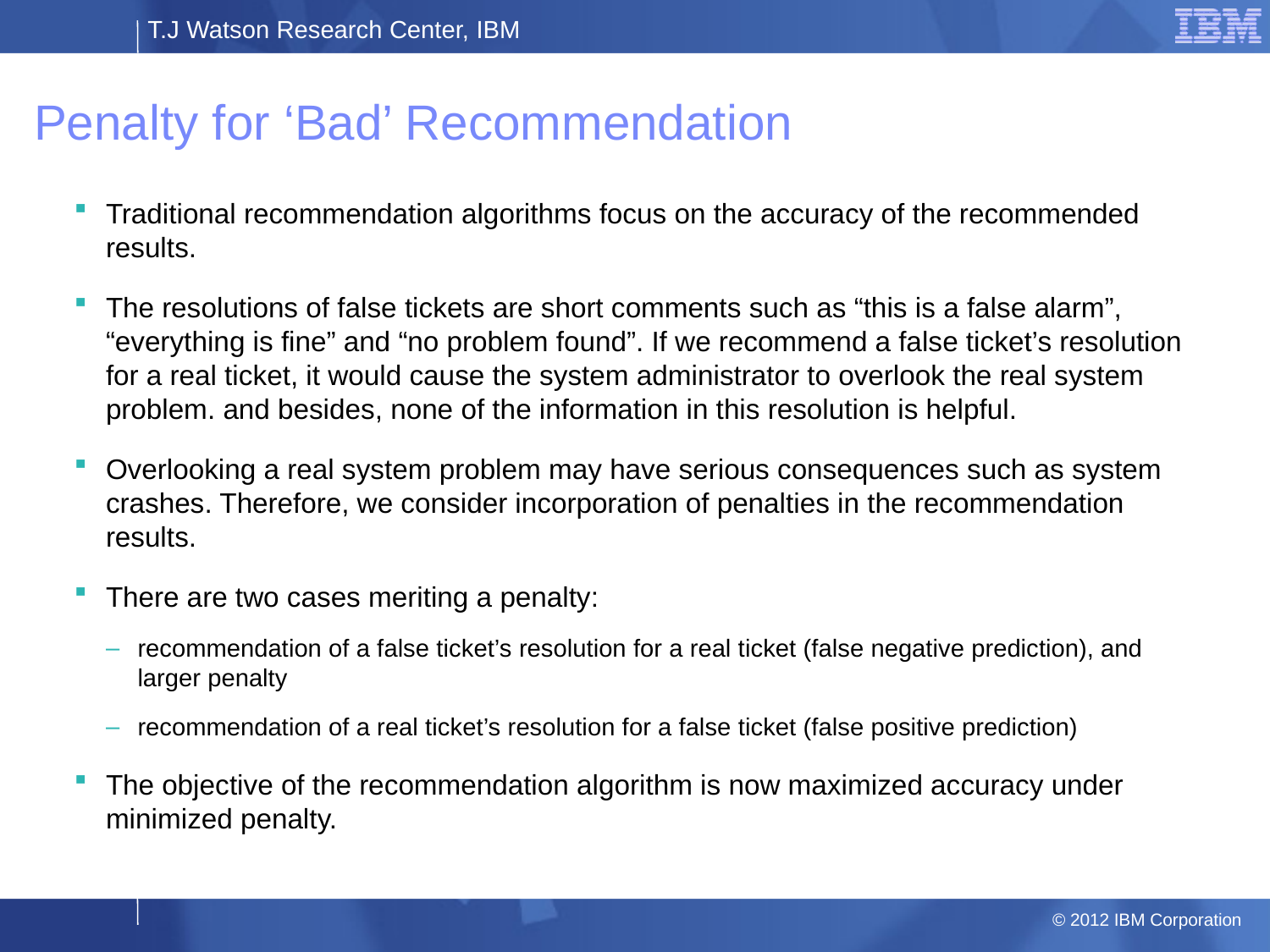

# Penalty for ‘Bad’ Recommendation
Traditional recommendation algorithms focus on the accuracy of the recommended results.
The resolutions of false tickets are short comments such as “this is a false alarm”, “everything is fine” and “no problem found”. If we recommend a false ticket’s resolution for a real ticket, it would cause the system administrator to overlook the real system problem. and besides, none of the information in this resolution is helpful.
Overlooking a real system problem may have serious consequences such as system crashes. Therefore, we consider incorporation of penalties in the recommendation results.
There are two cases meriting a penalty:
recommendation of a false ticket’s resolution for a real ticket (false negative prediction), and larger penalty
recommendation of a real ticket’s resolution for a false ticket (false positive prediction)
The objective of the recommendation algorithm is now maximized accuracy under minimized penalty.